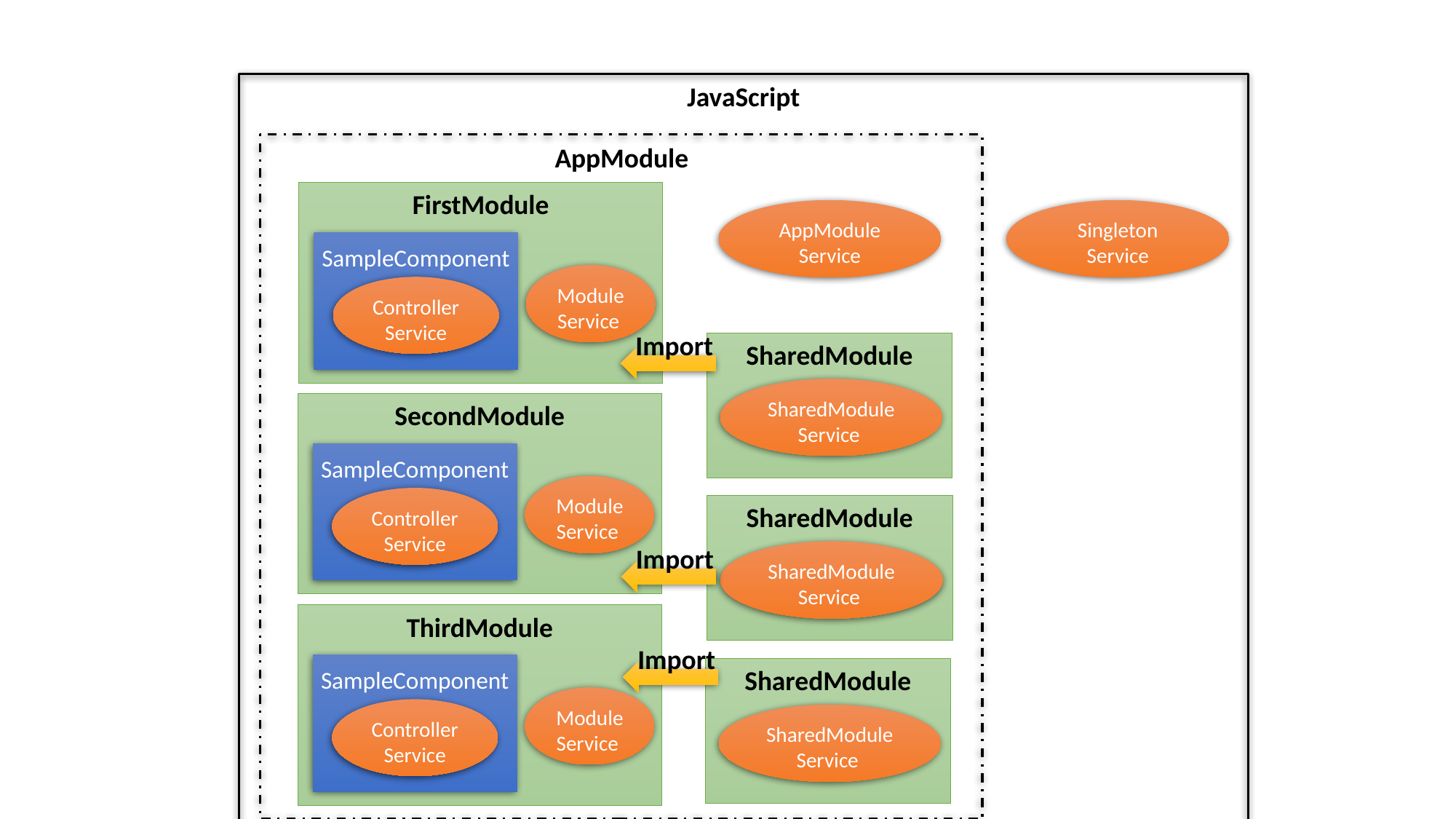

MyComponent

FirstModule
AppModule

Providers
SampleService

Providers
SampleService

FirstComponent
MyComponent

JavaScript

AppModule
FirstModule

SampleComponent
Controller
Service
Module
Service
AppModule
Service
Singleton
Service
Import

SharedModule

SharedModule
Service
SecondModule

SampleComponent
Controller
Service
Module
Service
SharedModule

SharedModule
Service
Import

ThirdModule

SampleComponent
Controller
Service
Module
Service
Import

SharedModule

SharedModule
Service